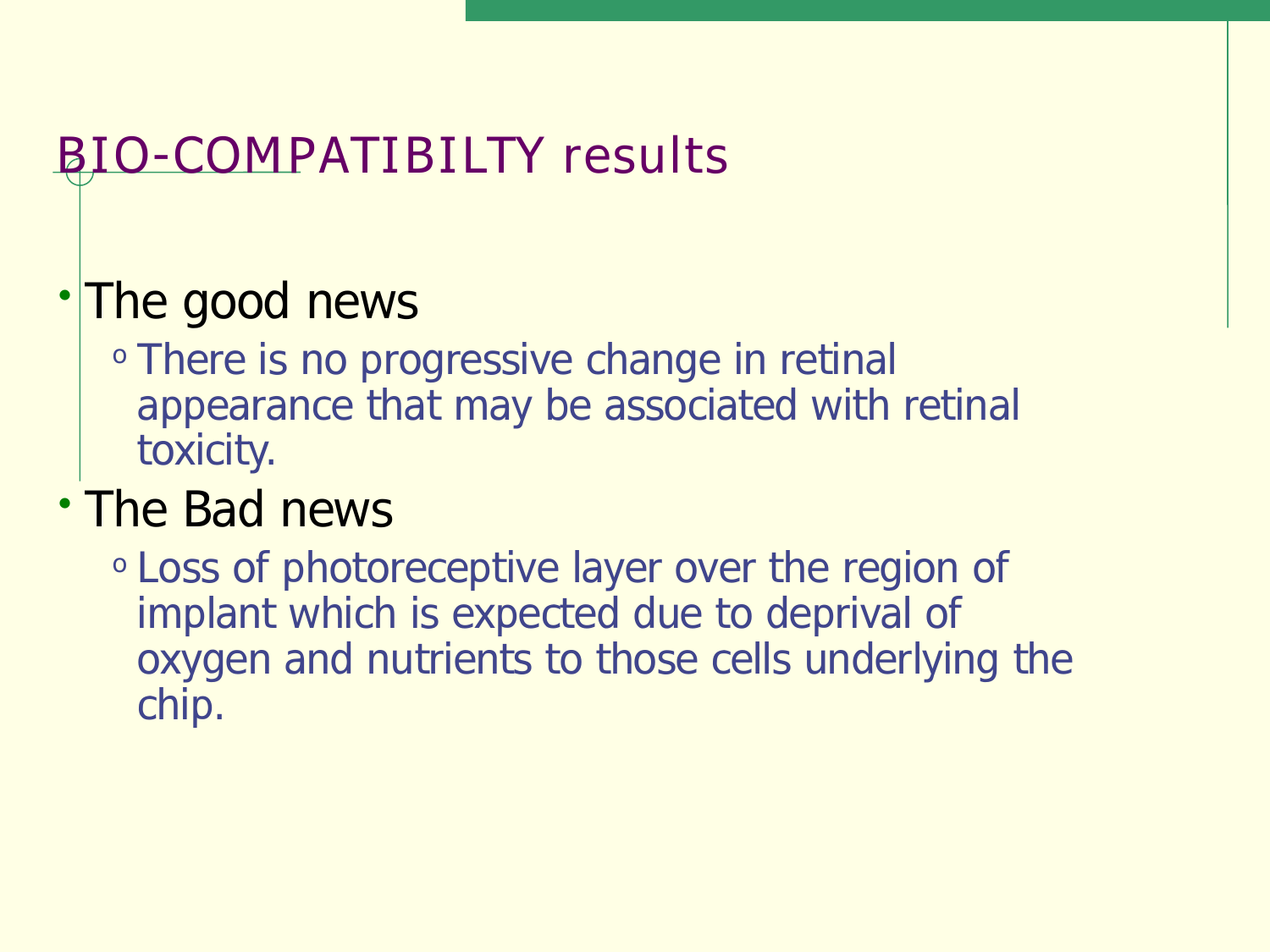

# BIO-COMPATIBILTY results
The good news
There is no progressive change in retinal appearance that may be associated with retinal toxicity.
The Bad news
Loss of photoreceptive layer over the region of implant which is expected due to deprival of oxygen and nutrients to those cells underlying the chip.